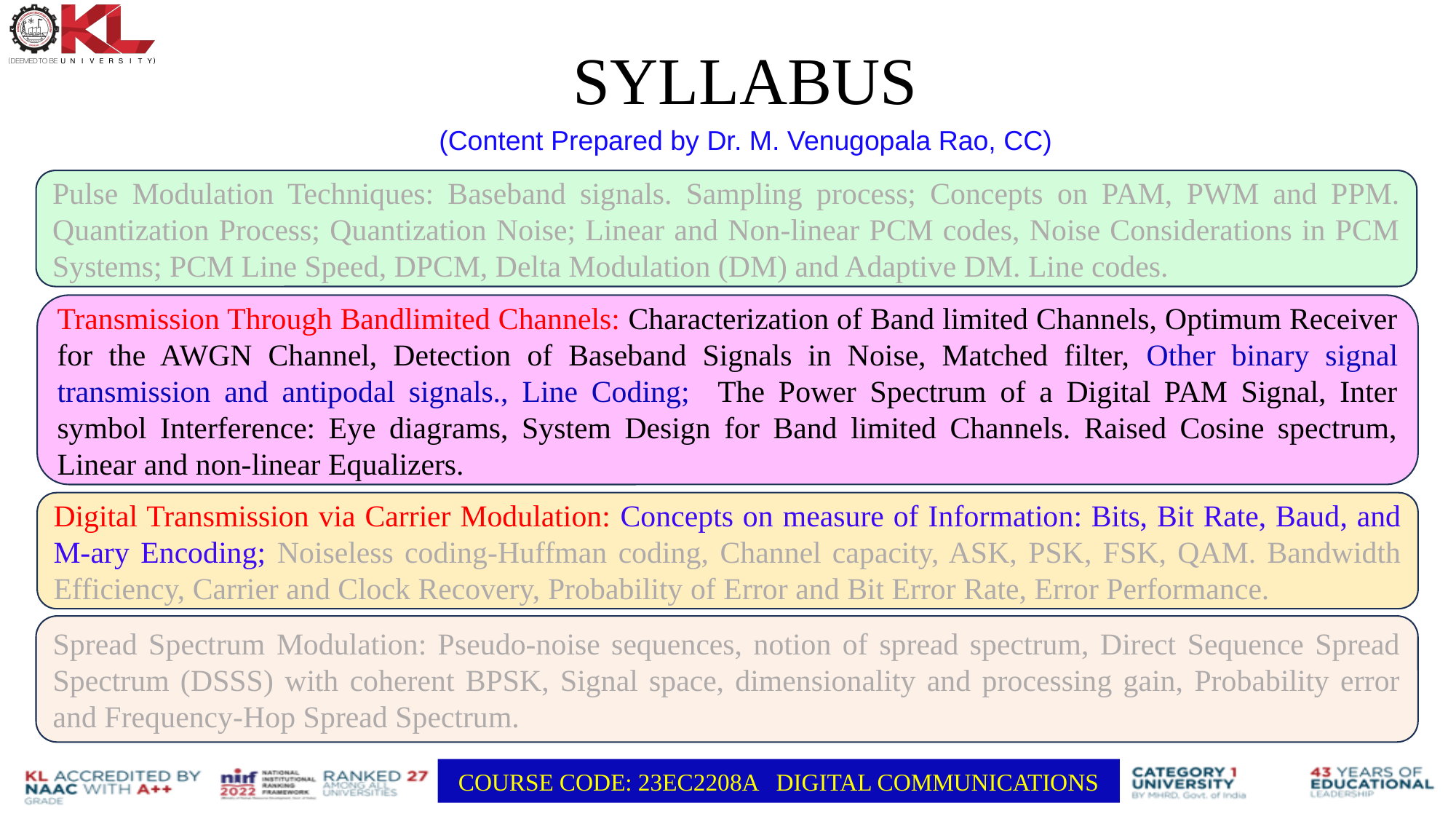

# SYLLABUS
(Content Prepared by Dr. M. Venugopala Rao, CC)
Pulse Modulation Techniques: Baseband signals. Sampling process; Concepts on PAM, PWM and PPM. Quantization Process; Quantization Noise; Linear and Non-linear PCM codes, Noise Considerations in PCM Systems; PCM Line Speed, DPCM, Delta Modulation (DM) and Adaptive DM. Line codes.
Transmission Through Bandlimited Channels: Characterization of Band limited Channels, Optimum Receiver for the AWGN Channel, Detection of Baseband Signals in Noise, Matched filter, Other binary signal transmission and antipodal signals., Line Coding;  The Power Spectrum of a Digital PAM Signal, Inter symbol Interference: Eye diagrams, System Design for Band limited Channels. Raised Cosine spectrum, Linear and non-linear Equalizers.
Digital Transmission via Carrier Modulation: Concepts on measure of Information: Bits, Bit Rate, Baud, and M-ary Encoding; Noiseless coding-Huffman coding, Channel capacity, ASK, PSK, FSK, QAM. Bandwidth Efficiency, Carrier and Clock Recovery, Probability of Error and Bit Error Rate, Error Performance.
Spread Spectrum Modulation: Pseudo-noise sequences, notion of spread spectrum, Direct Sequence Spread Spectrum (DSSS) with coherent BPSK, Signal space, dimensionality and processing gain, Probability error and Frequency-Hop Spread Spectrum.
COURSE CODE: 23EC2208A   DIGITAL COMMUNICATIONS
2